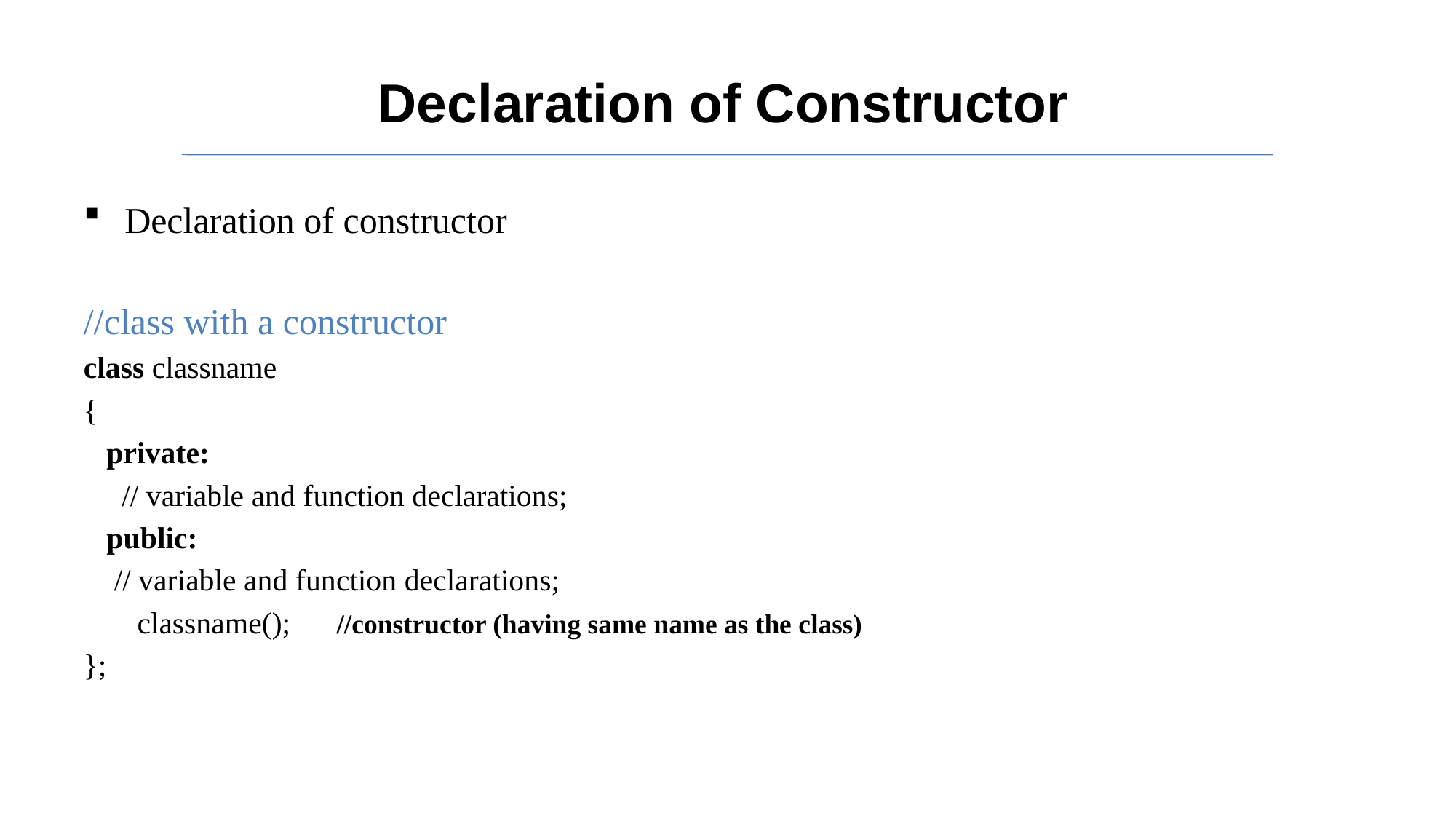

# Declaration of Constructor
Declaration of constructor

//class with a constructor
class classname
{
   private:
     // variable and function declarations;
   public:
    // variable and function declarations;
       classname();      //constructor (having same name as the class)
};